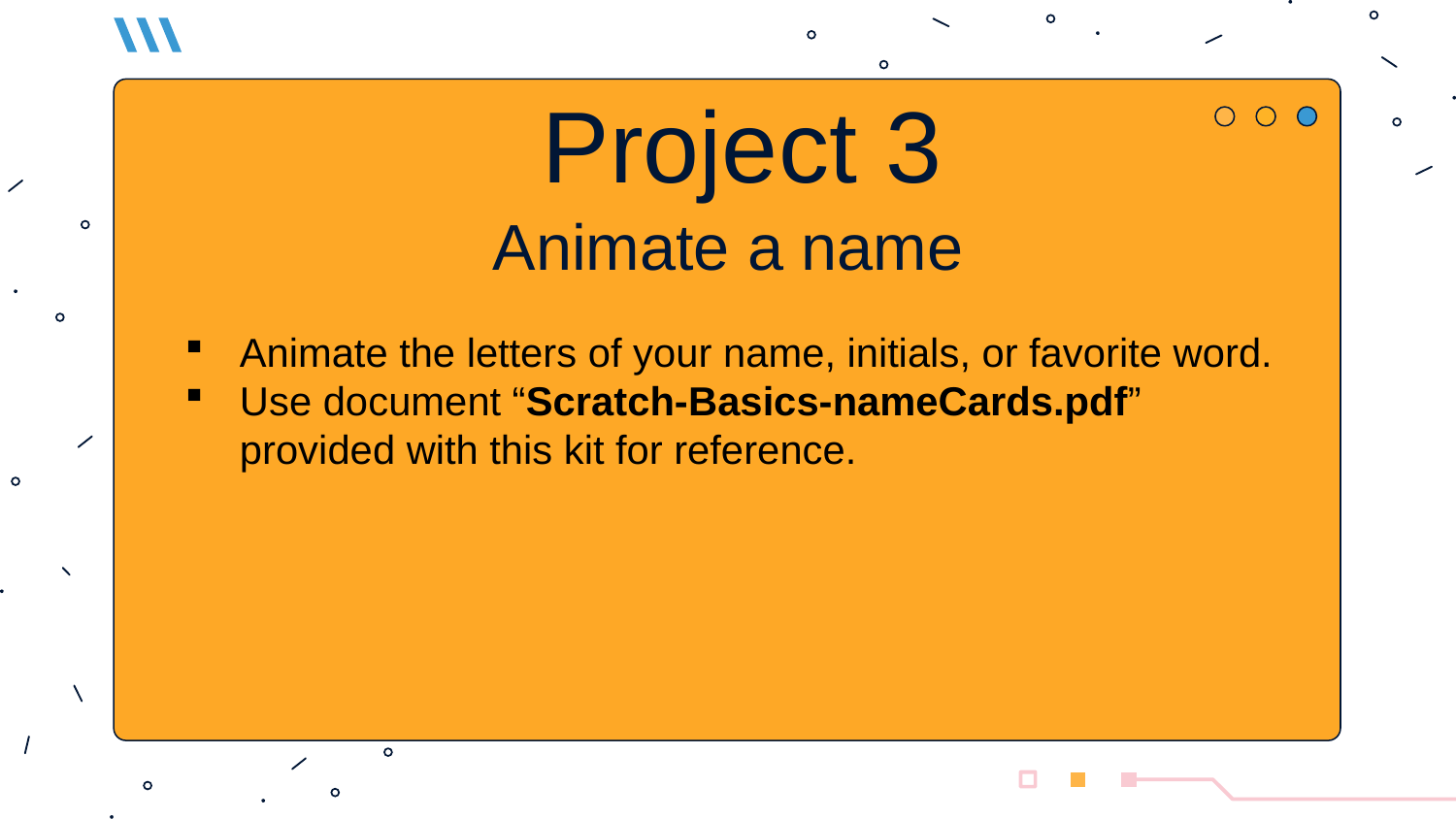

Project 3

Animate a name
Animate the letters of your name, initials, or favorite word.
Use document “Scratch-Basics-nameCards.pdf” provided with this kit for reference.